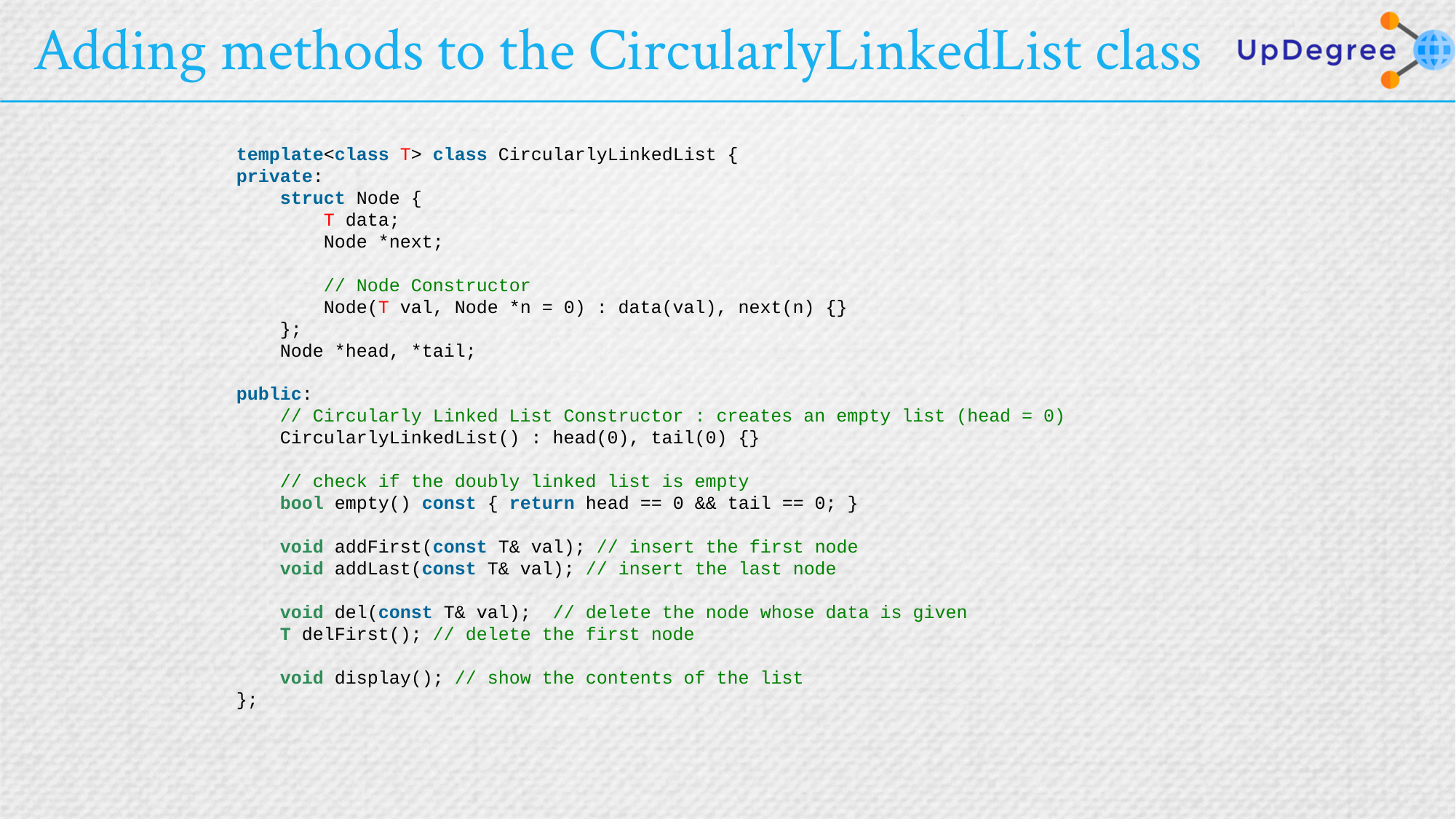

# Adding methods to the CircularlyLinkedList class
template<class T> class CircularlyLinkedList {
private:
    struct Node {
        T data;
        Node *next;

        // Node Constructor
        Node(T val, Node *n = 0) : data(val), next(n) {}
    };
    Node *head, *tail;

public:
    // Circularly Linked List Constructor : creates an empty list (head = 0)
    CircularlyLinkedList() : head(0), tail(0) {}

    // check if the doubly linked list is empty
    bool empty() const { return head == 0 && tail == 0; }

    void addFirst(const T& val); // insert the first node
    void addLast(const T& val); // insert the last node

    void del(const T& val);  // delete the node whose data is given
    T delFirst(); // delete the first node

    void display(); // show the contents of the list
};